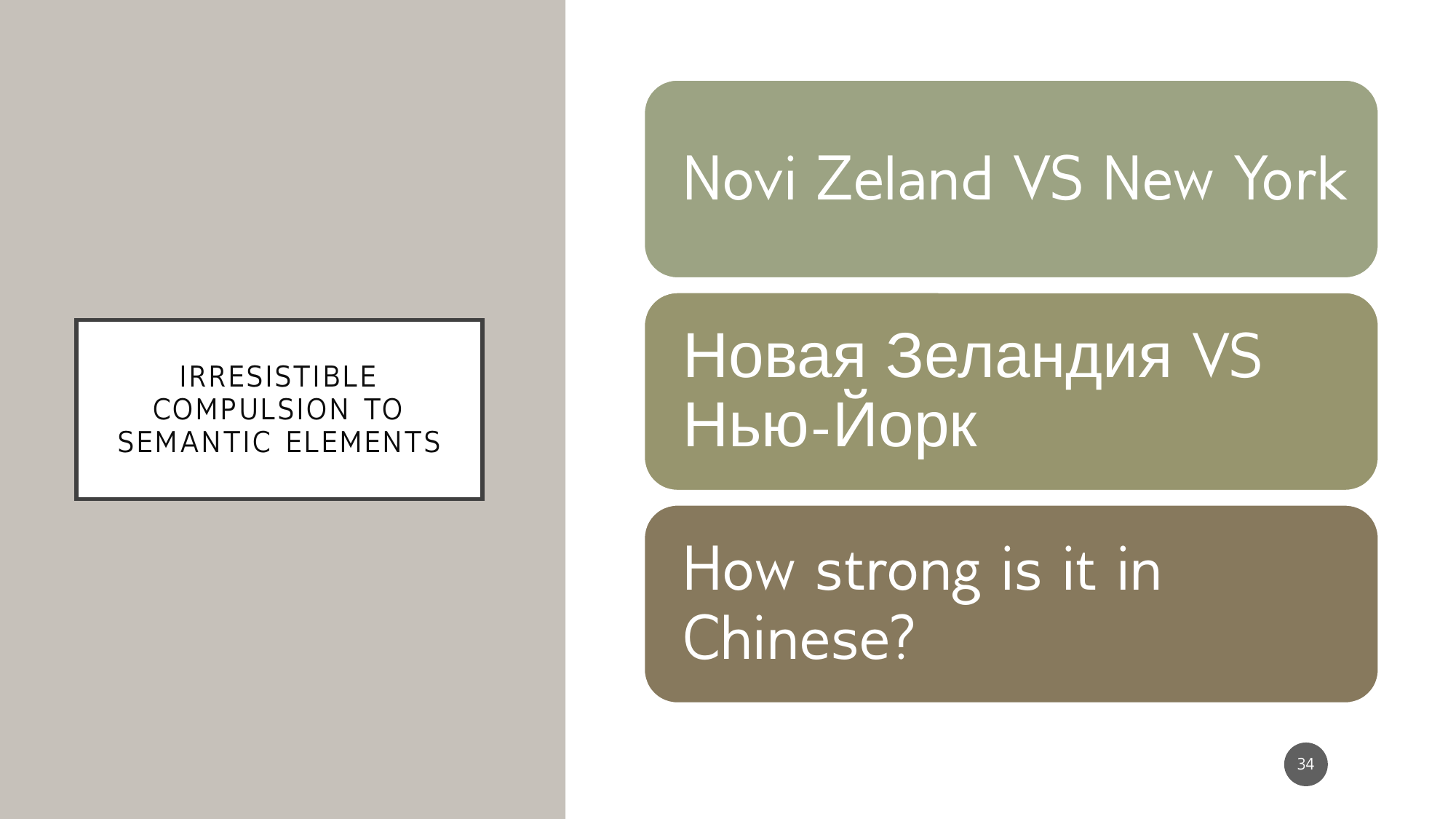

Novi Zeland VS New York
Новая Зеландия VS Нью-Йорк
How strong is it in Chinese?
# Irresistible Compulsion to Semantic Elements
34